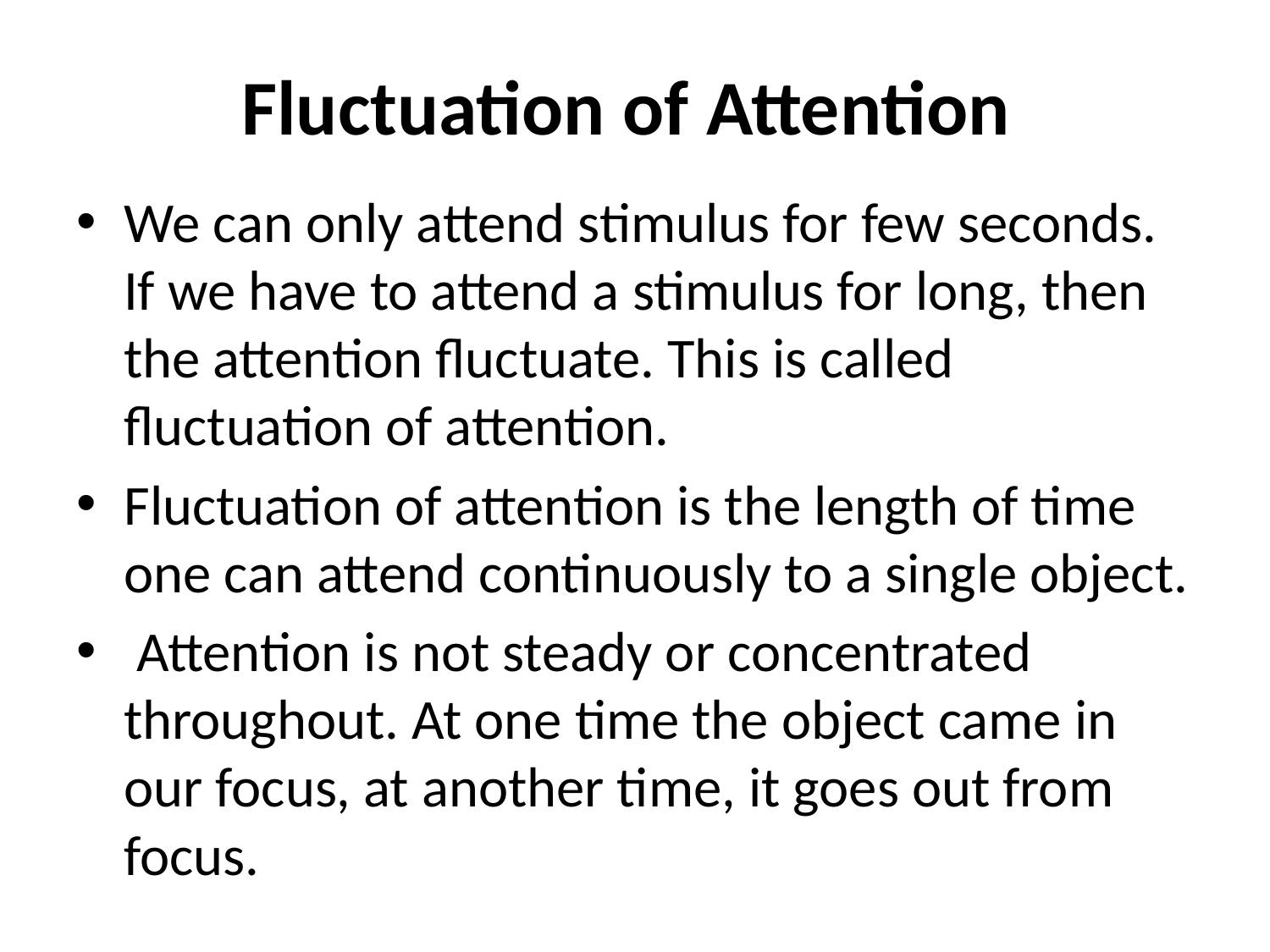

# Fluctuation of Attention
We can only attend stimulus for few seconds. If we have to attend a stimulus for long, then the attention fluctuate. This is called fluctuation of attention.
Fluctuation of attention is the length of time one can attend continuously to a single object.
 Attention is not steady or concentrated throughout. At one time the object came in our focus, at another time, it goes out from focus.